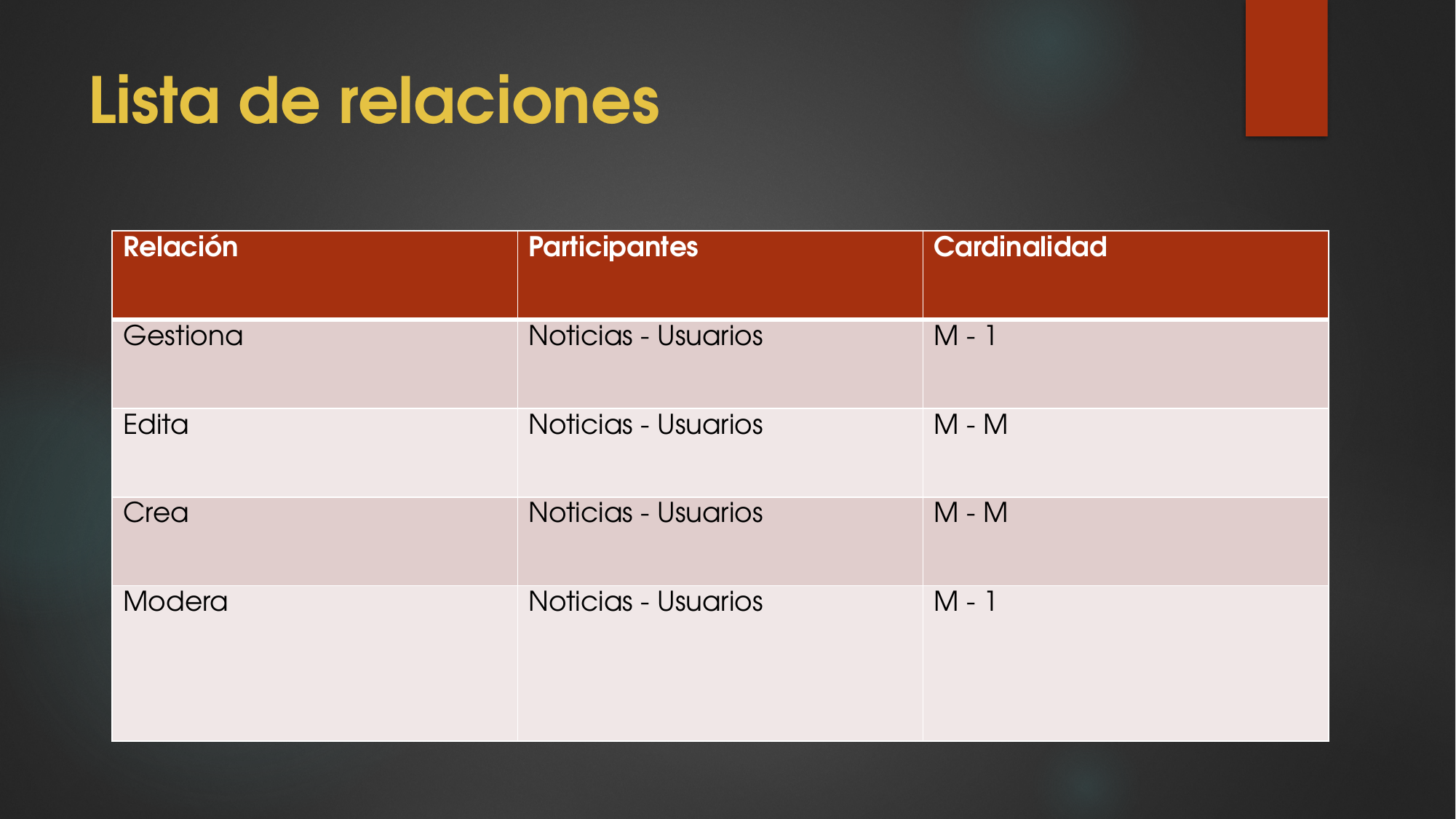

# Lista de relaciones
| Relación | Participantes | Cardinalidad |
| --- | --- | --- |
| Gestiona | Noticias - Usuarios | M - 1 |
| Edita | Noticias - Usuarios | M - M |
| Crea | Noticias - Usuarios | M - M |
| Modera | Noticias - Usuarios | M - 1 |